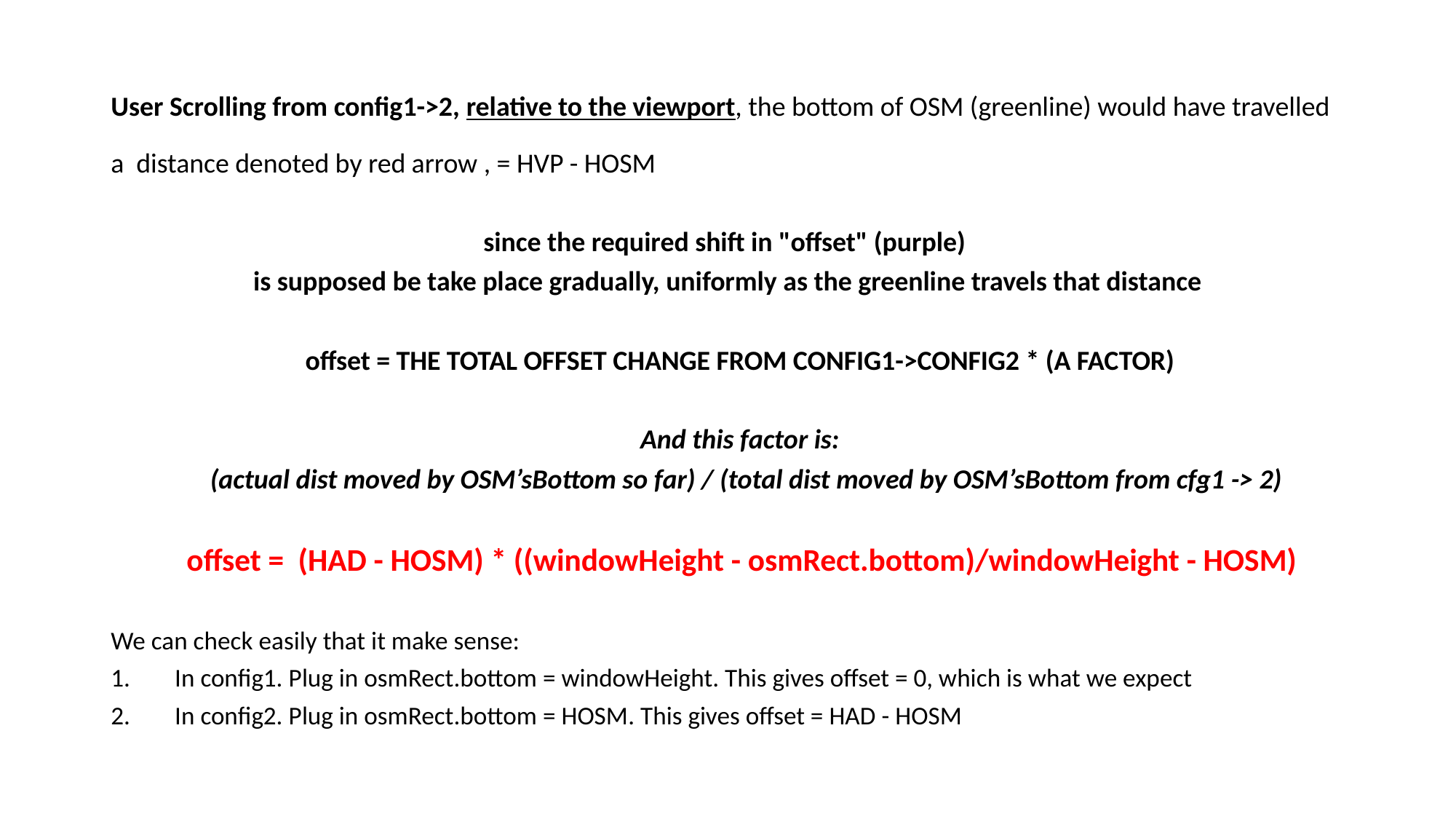

User Scrolling from config1->2, relative to the viewport, the bottom of OSM (greenline) would have travelled a  distance denoted by red arrow , = HVP - HOSM

since the required shift in "offset" (purple)
is supposed be take place gradually, uniformly as the greenline travels that distance

    offset = THE TOTAL OFFSET CHANGE FROM CONFIG1->CONFIG2 * (A FACTOR)

    And this factor is:
      (actual dist moved by OSM’sBottom so far) / (total dist moved by OSM’sBottom from cfg1 -> 2)

    offset =  (HAD - HOSM) * ((windowHeight - osmRect.bottom)/windowHeight - HOSM)

We can check easily that it make sense:
In config1. Plug in osmRect.bottom = windowHeight. This gives offset = 0, which is what we expect
In config2. Plug in osmRect.bottom = HOSM. This gives offset = HAD - HOSM